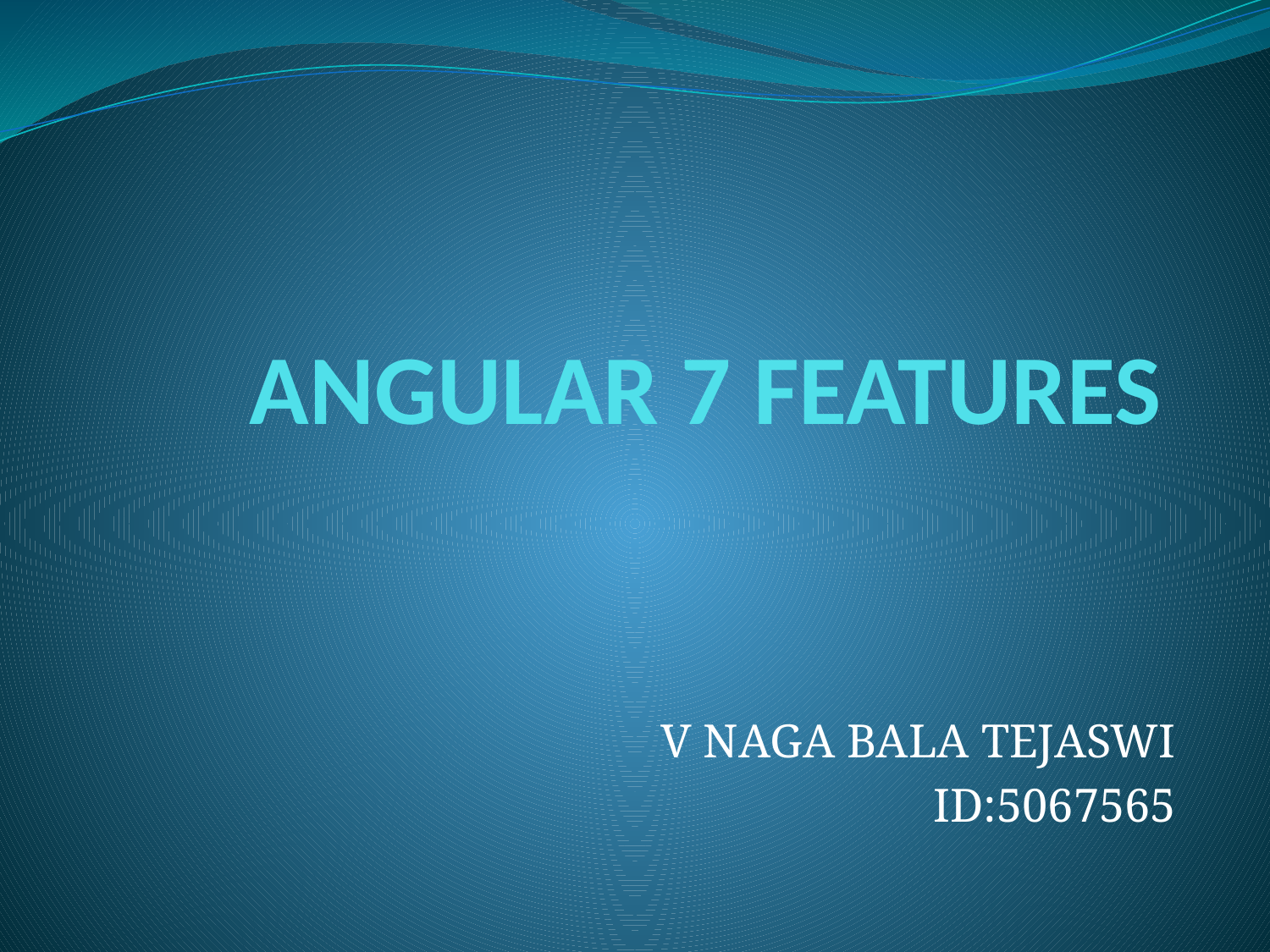

# ANGULAR 7 FEATURES
V NAGA BALA TEJASWI
ID:5067565